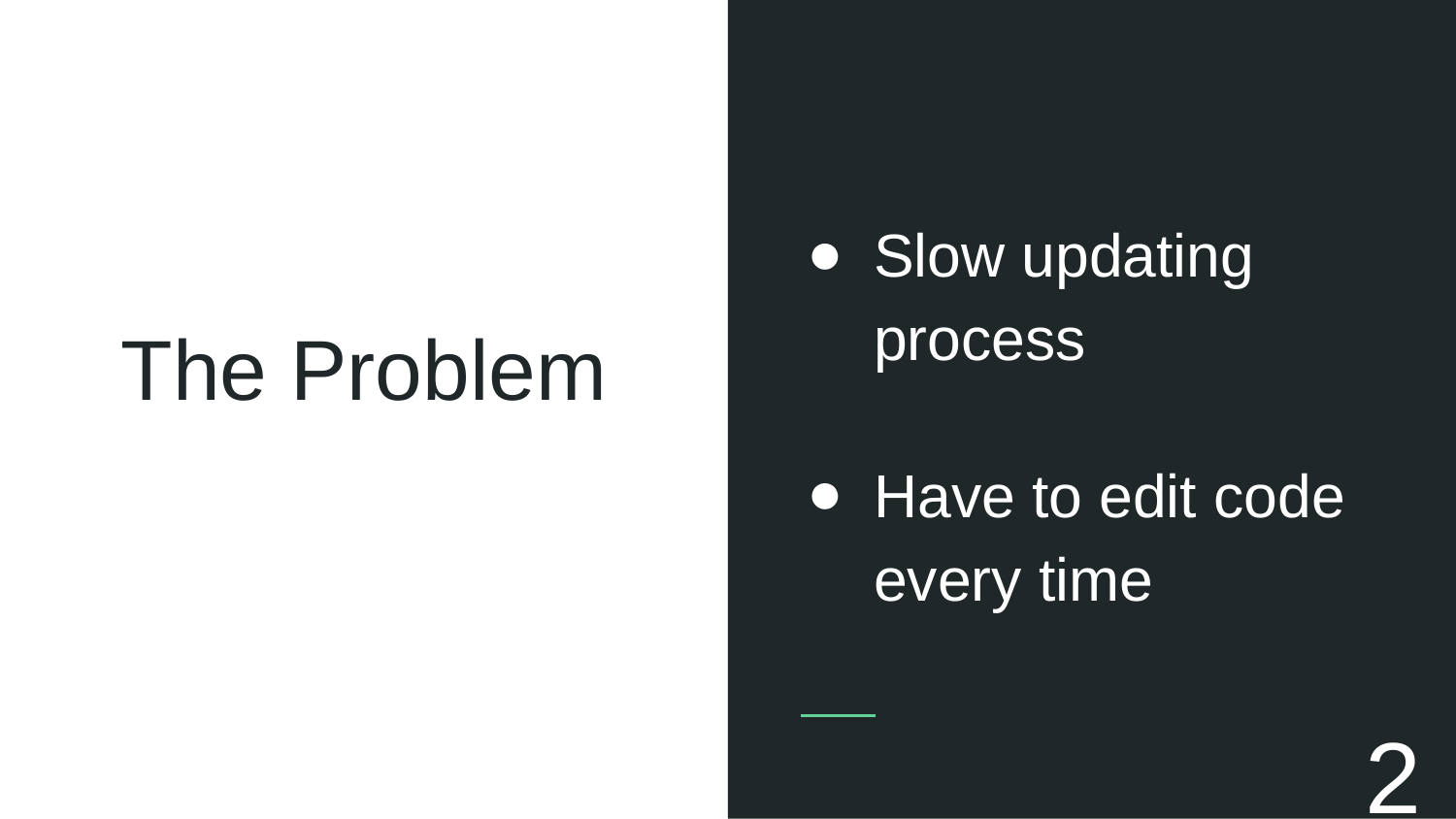

Slow updating process
Have to edit code every time
# The Problem

2